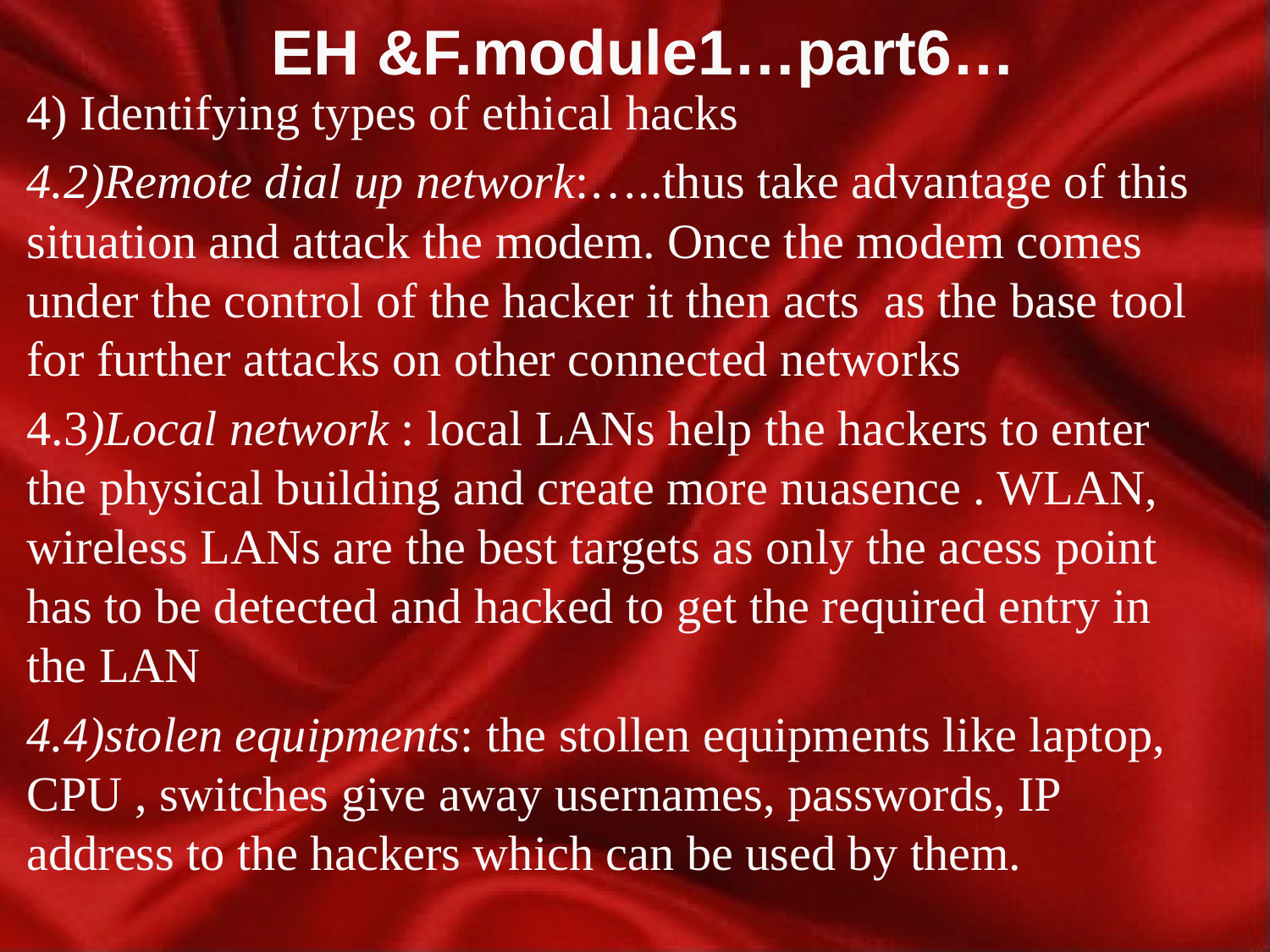

# EH &F.module1…part6…
4) Identifying types of ethical hacks
4.2)Remote dial up network:…..thus take advantage of this situation and attack the modem. Once the modem comes under the control of the hacker it then acts  as the base tool for further attacks on other connected networks
4.3)Local network : local LANs help the hackers to enter the physical building and create more nuasence . WLAN, wireless LANs are the best targets as only the acess point has to be detected and hacked to get the required entry in the LAN
4.4)stolen equipments: the stollen equipments like laptop, CPU , switches give away usernames, passwords, IP address to the hackers which can be used by them.